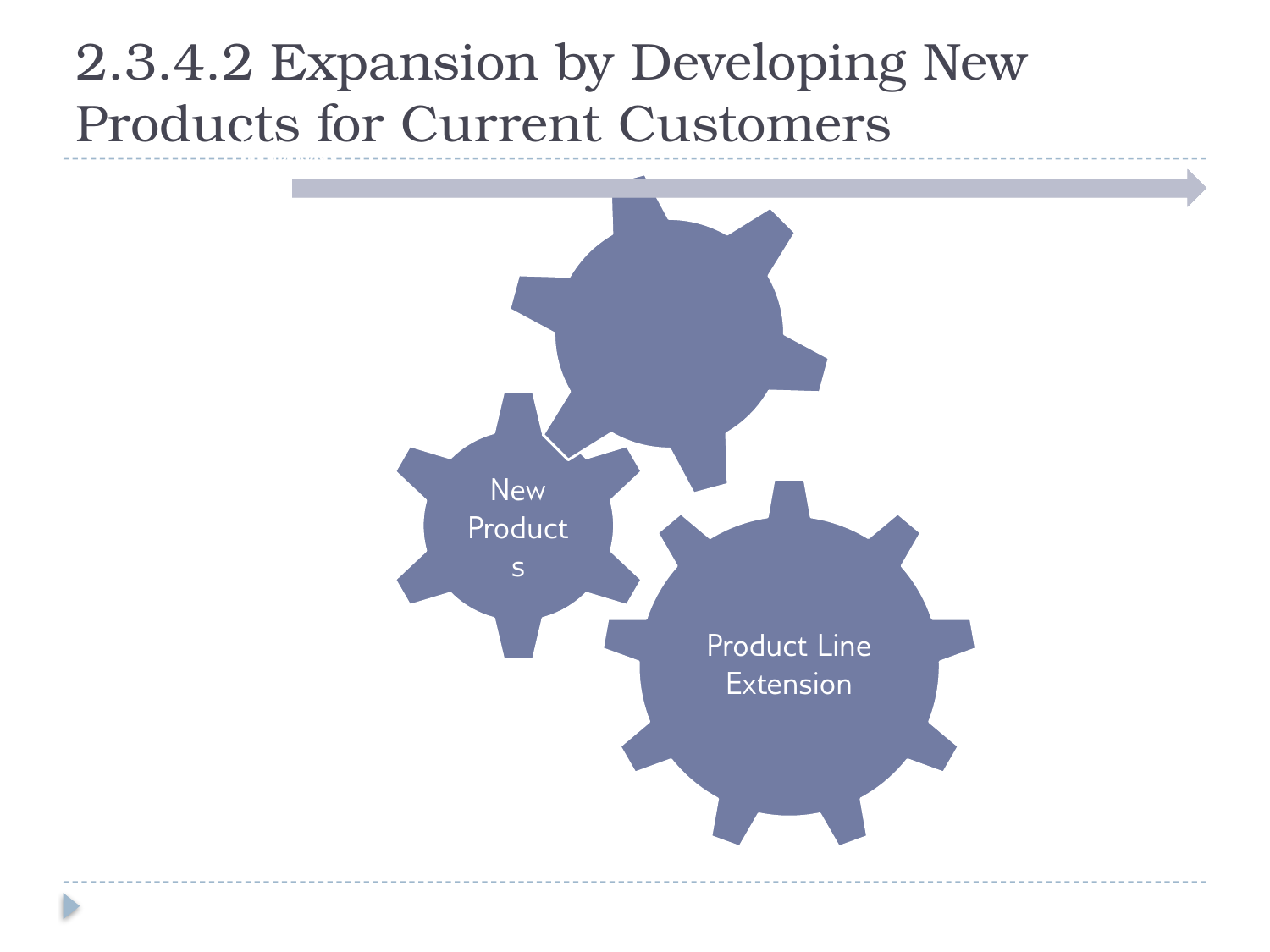

# 2.3.4.2 Expansion by Developing New Products for Current Customers
Product Line Extension
New Products
Improvements